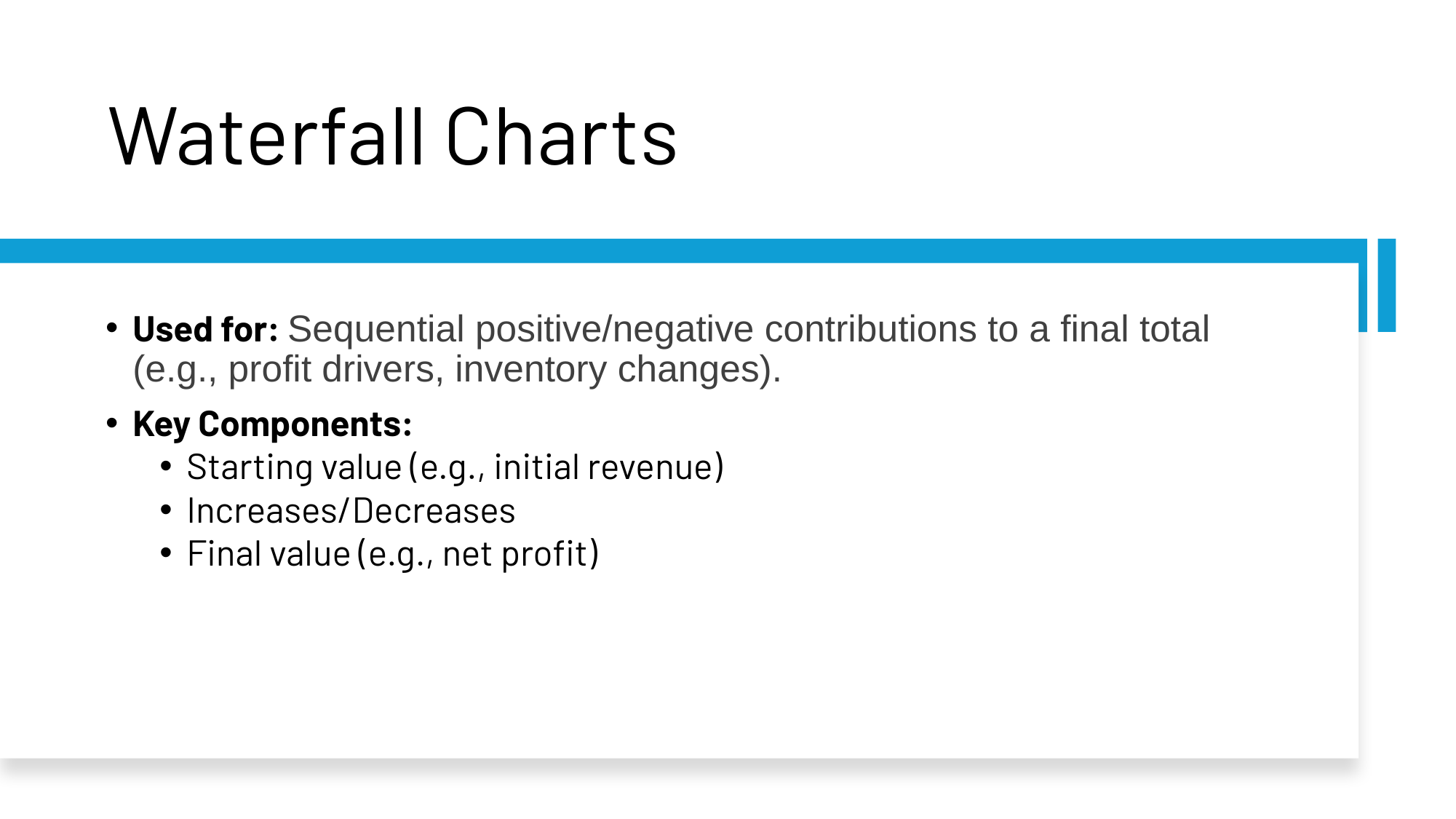

# Waterfall Charts

Used for: Sequential positive/negative contributions to a final total (e.g., profit drivers, inventory changes).
Key Components:
Starting value (e.g., initial revenue)
Increases/Decreases
Final value (e.g., net profit)